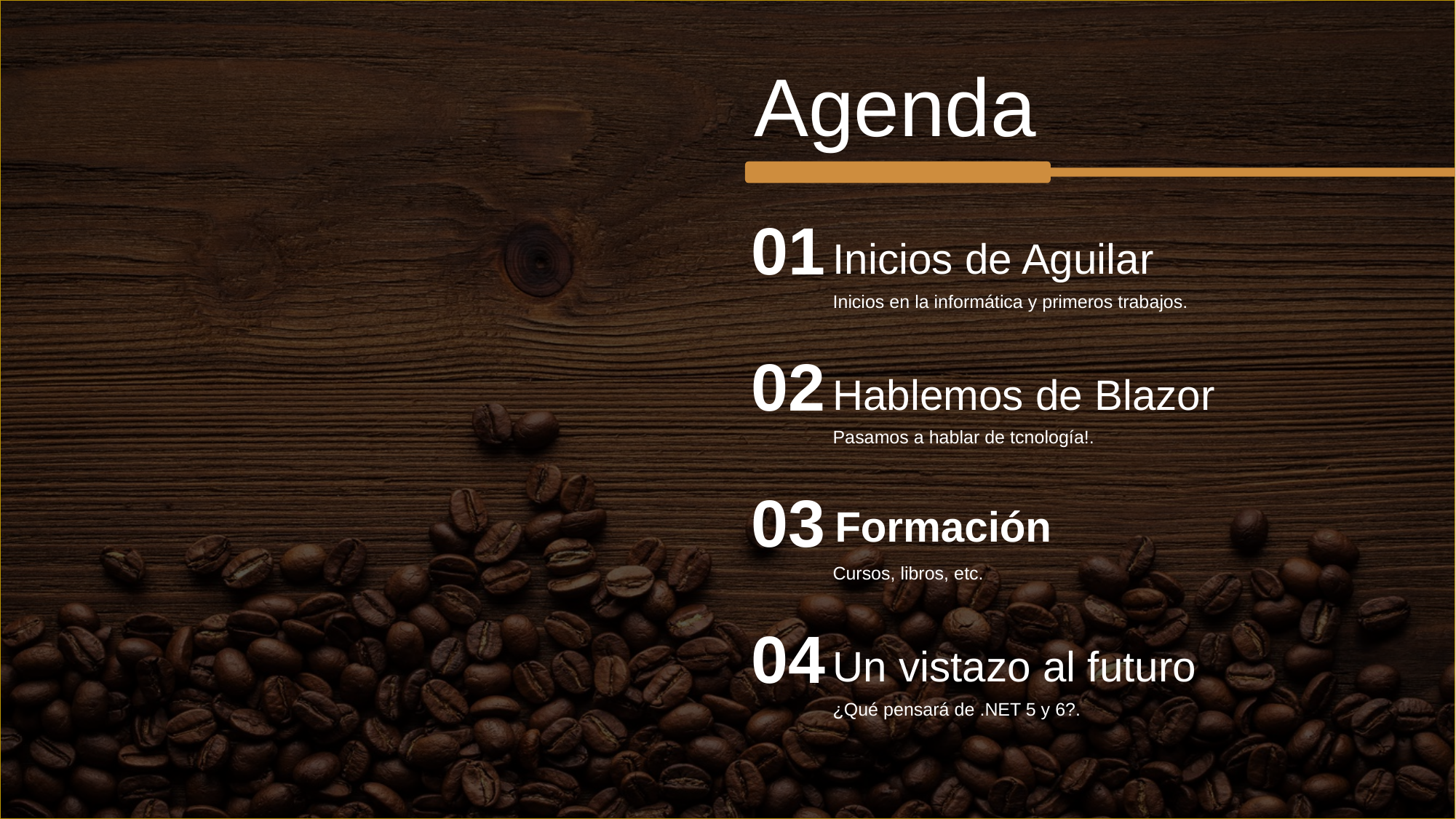

Agenda

01
Inicios de Aguilar
Inicios en la informática y primeros trabajos.
02
Hablemos de Blazor
Pasamos a hablar de tcnología!.
03
Formación
Cursos, libros, etc.
04
Un vistazo al futuro
¿Qué pensará de .NET 5 y 6?.